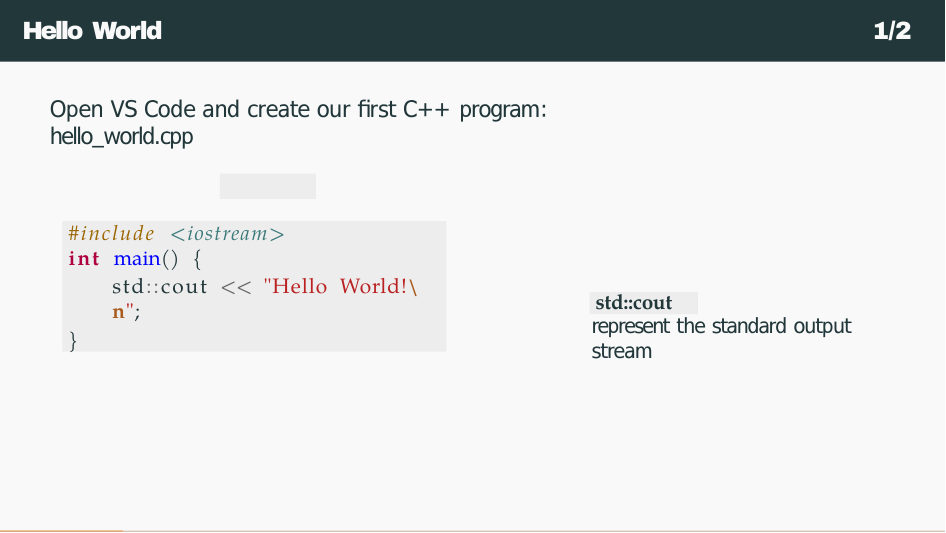

# Hello World
1/2
Open VS Code and create our first C++ program: hello_world.cpp

#include <iostream>
int main() {
std::cout << "Hello World!\n";
}
std::cout
represent the standard output stream